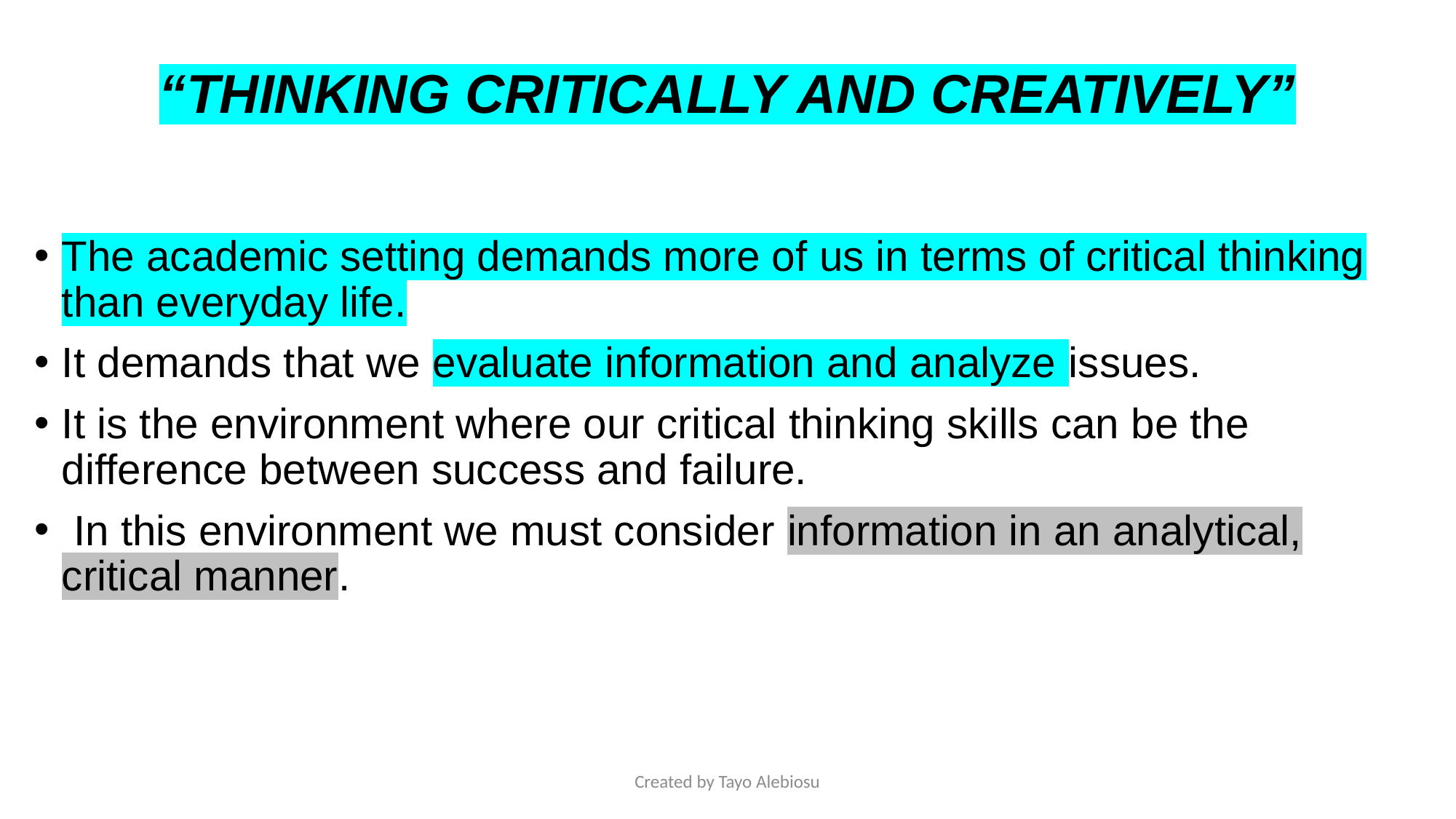

# “THINKING CRITICALLY AND CREATIVELY”

The academic setting demands more of us in terms of critical thinking than everyday life.
It demands that we evaluate information and analyze issues.
It is the environment where our critical thinking skills can be the difference between success and failure.
 In this environment we must consider information in an analytical, critical manner.

Created by Tayo Alebiosu